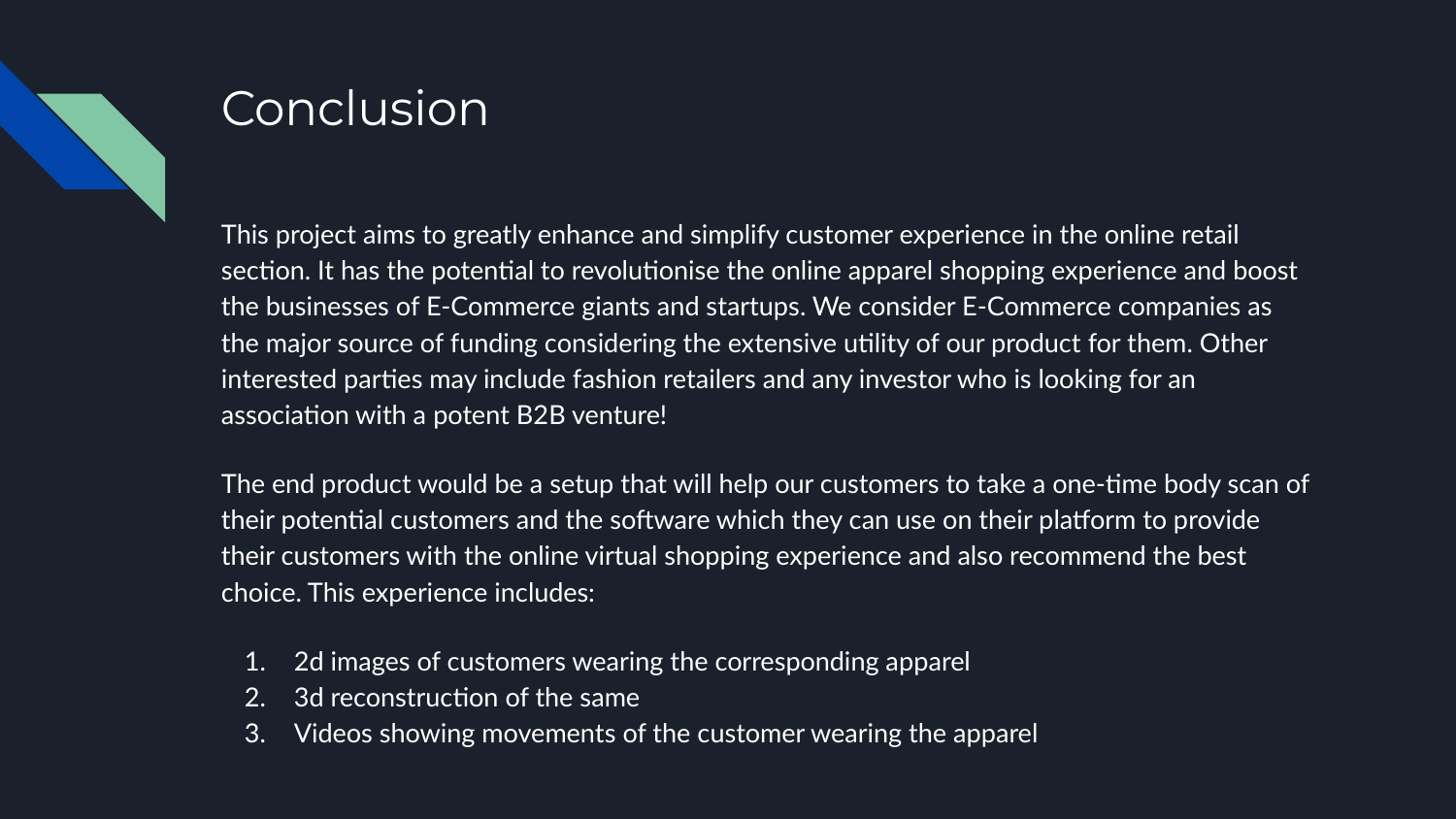

# Conclusion
This project aims to greatly enhance and simplify customer experience in the online retail section. It has the potential to revolutionise the online apparel shopping experience and boost the businesses of E-Commerce giants and startups. We consider E-Commerce companies as the major source of funding considering the extensive utility of our product for them. Other interested parties may include fashion retailers and any investor who is looking for an association with a potent B2B venture!
The end product would be a setup that will help our customers to take a one-time body scan of their potential customers and the software which they can use on their platform to provide their customers with the online virtual shopping experience and also recommend the best choice. This experience includes:
2d images of customers wearing the corresponding apparel
3d reconstruction of the same
Videos showing movements of the customer wearing the apparel